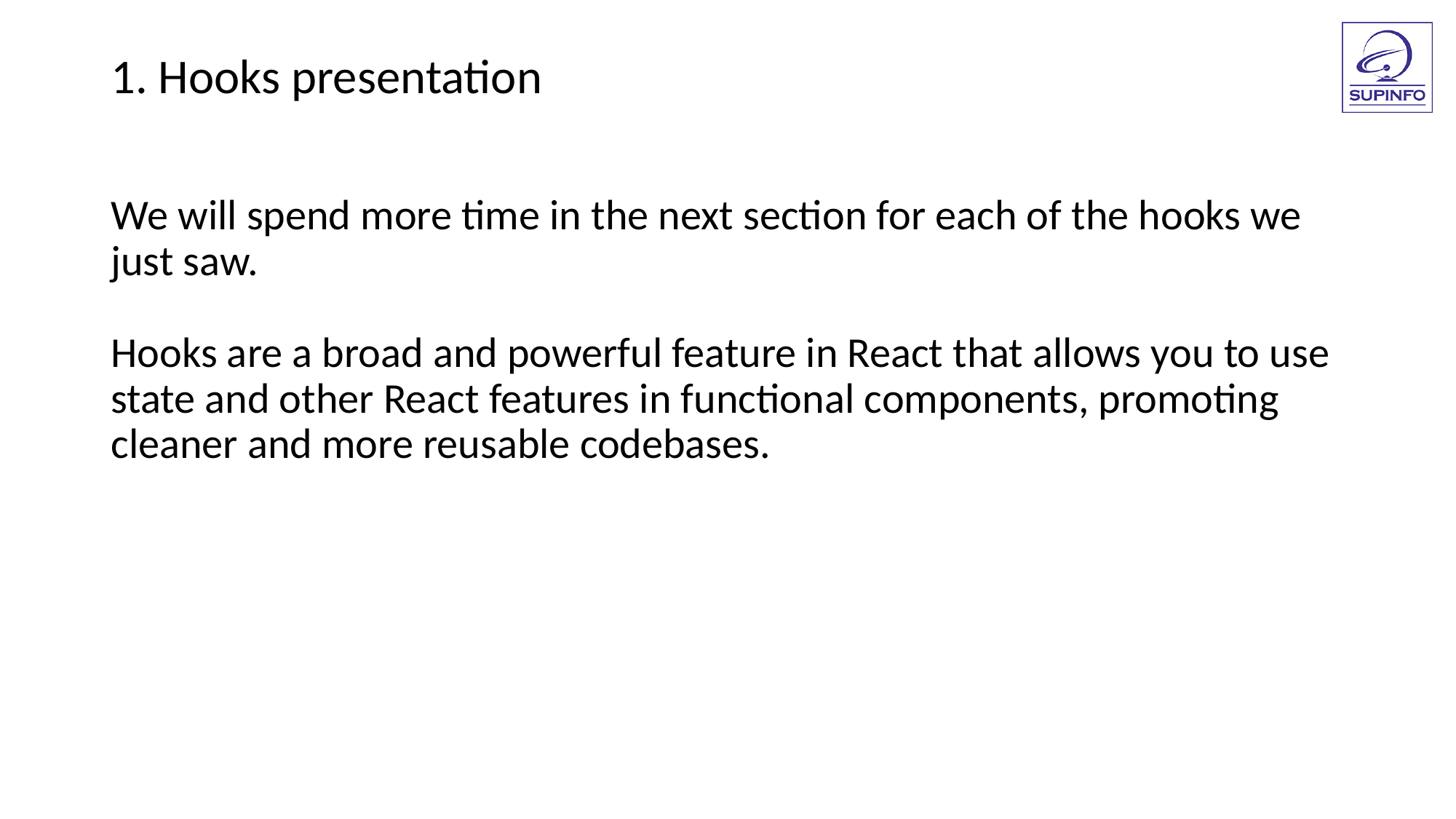

1. Hooks presentation
We will spend more time in the next section for each of the hooks we just saw.

Hooks are a broad and powerful feature in React that allows you to use state and other React features in functional components, promoting cleaner and more reusable codebases.